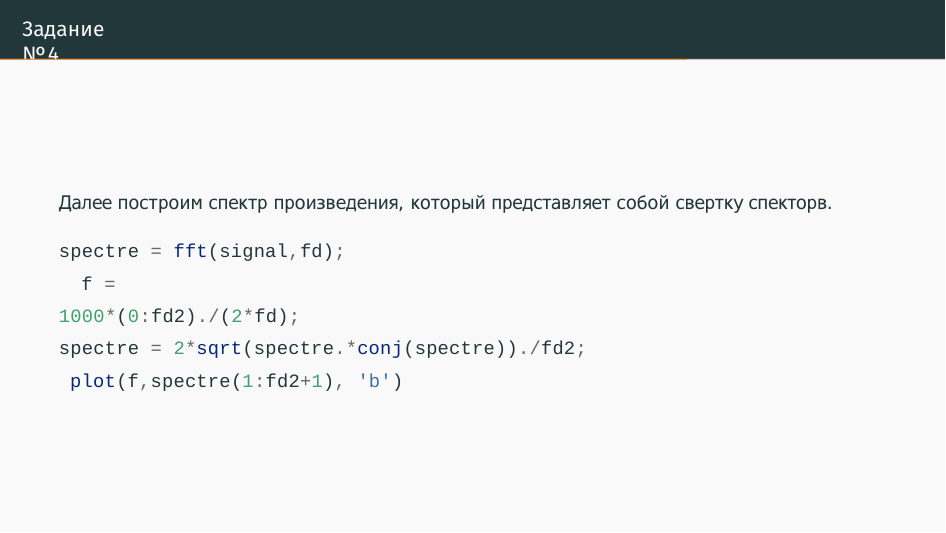

# Задание №4

Далее построим спектр произведения, который представляет собой свертку спекторв.
spectre = fft(signal,fd);   f = 1000*(0:fd2)./(2*fd);
spectre = 2*sqrt(spectre.*conj(spectre))./fd2;  plot(f,spectre(1:fd2+1), 'b')